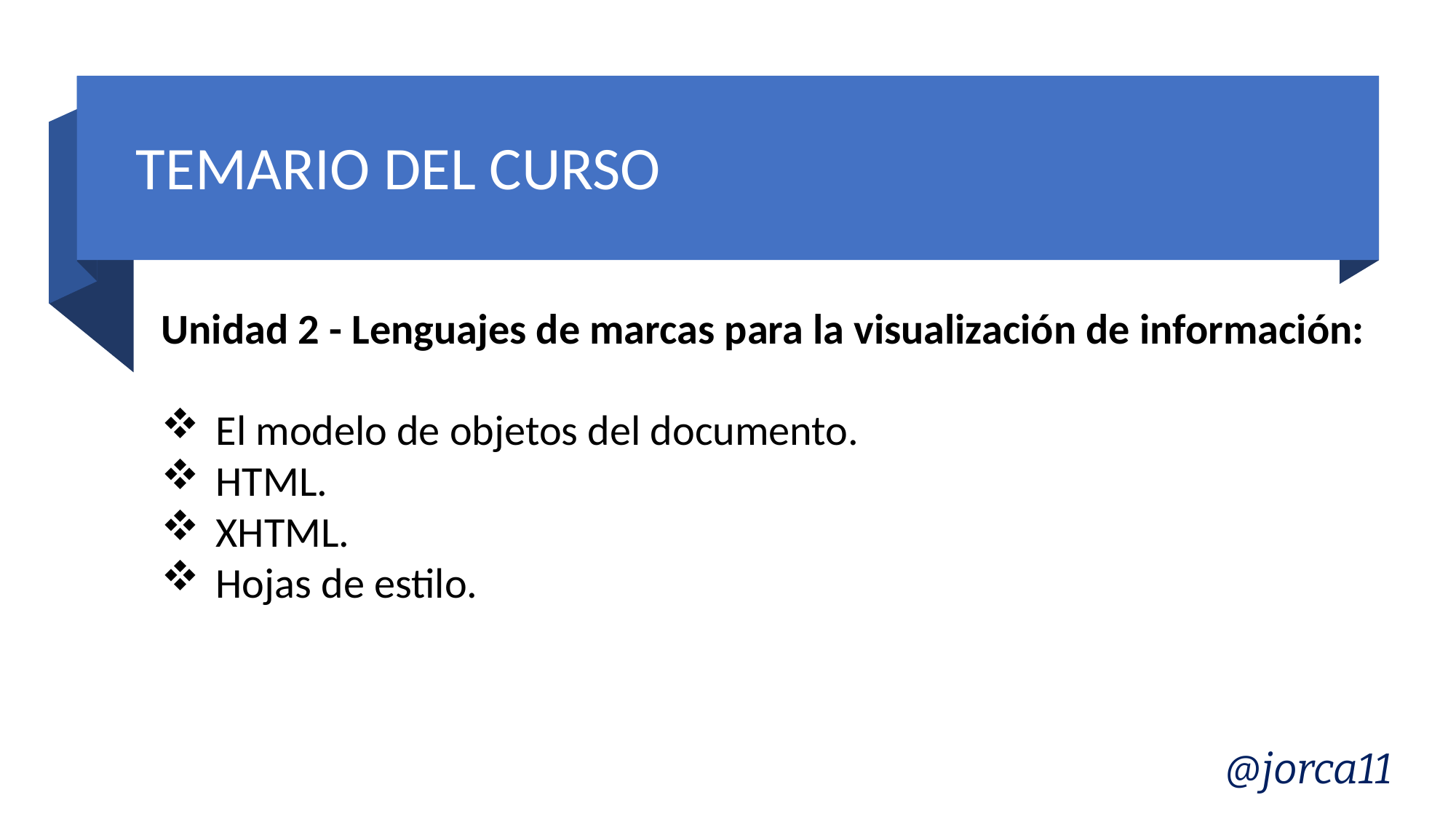

# TEMARIO DEL CURSO
Unidad 2 - Lenguajes de marcas para la visualización de información:

El modelo de objetos del documento.
HTML.
XHTML.
Hojas de estilo.

@jorca11